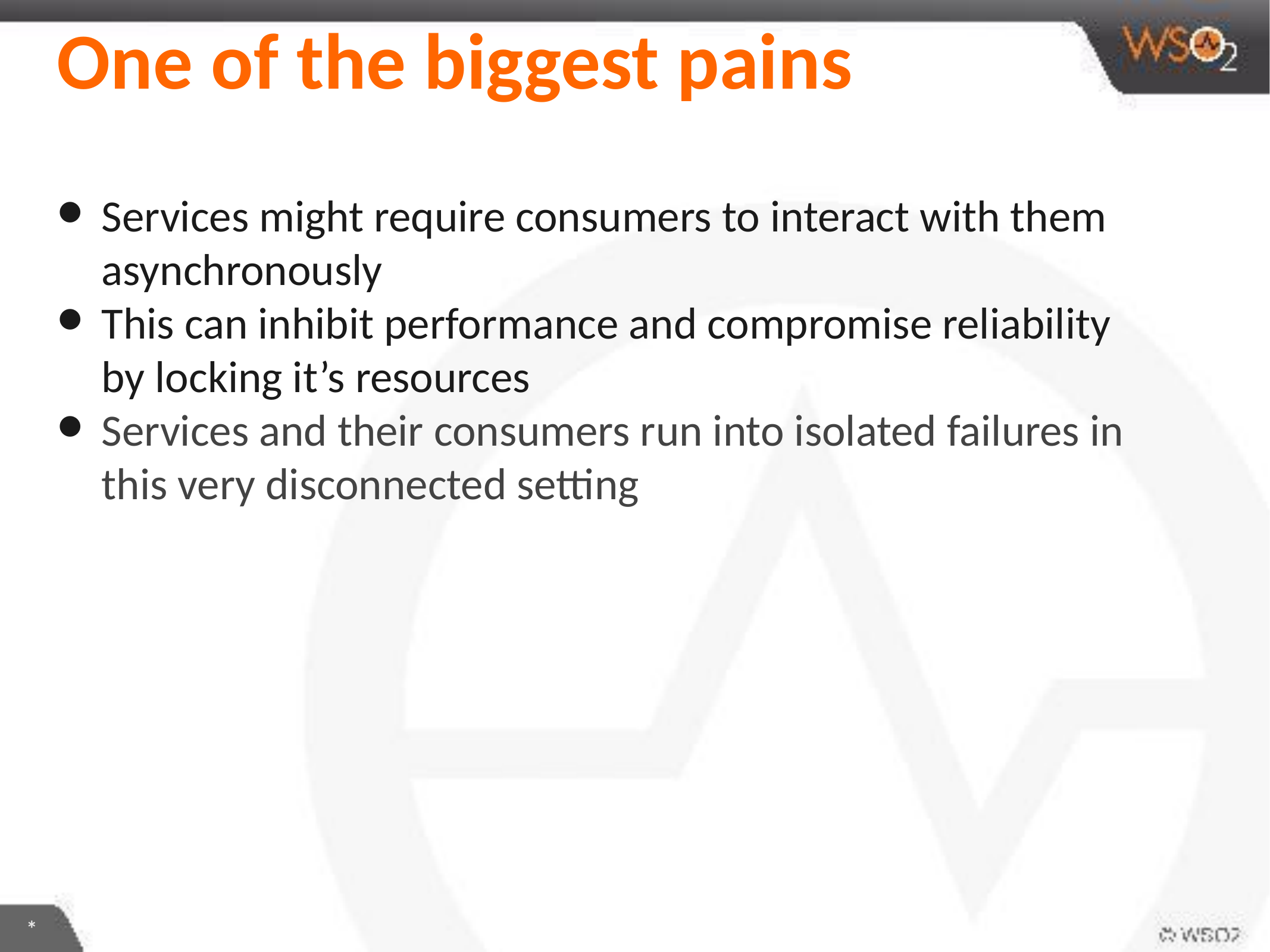

# One of the biggest pains
Services might require consumers to interact with them asynchronously
This can inhibit performance and compromise reliability by locking it’s resources
Services and their consumers run into isolated failures in this very disconnected setting

*